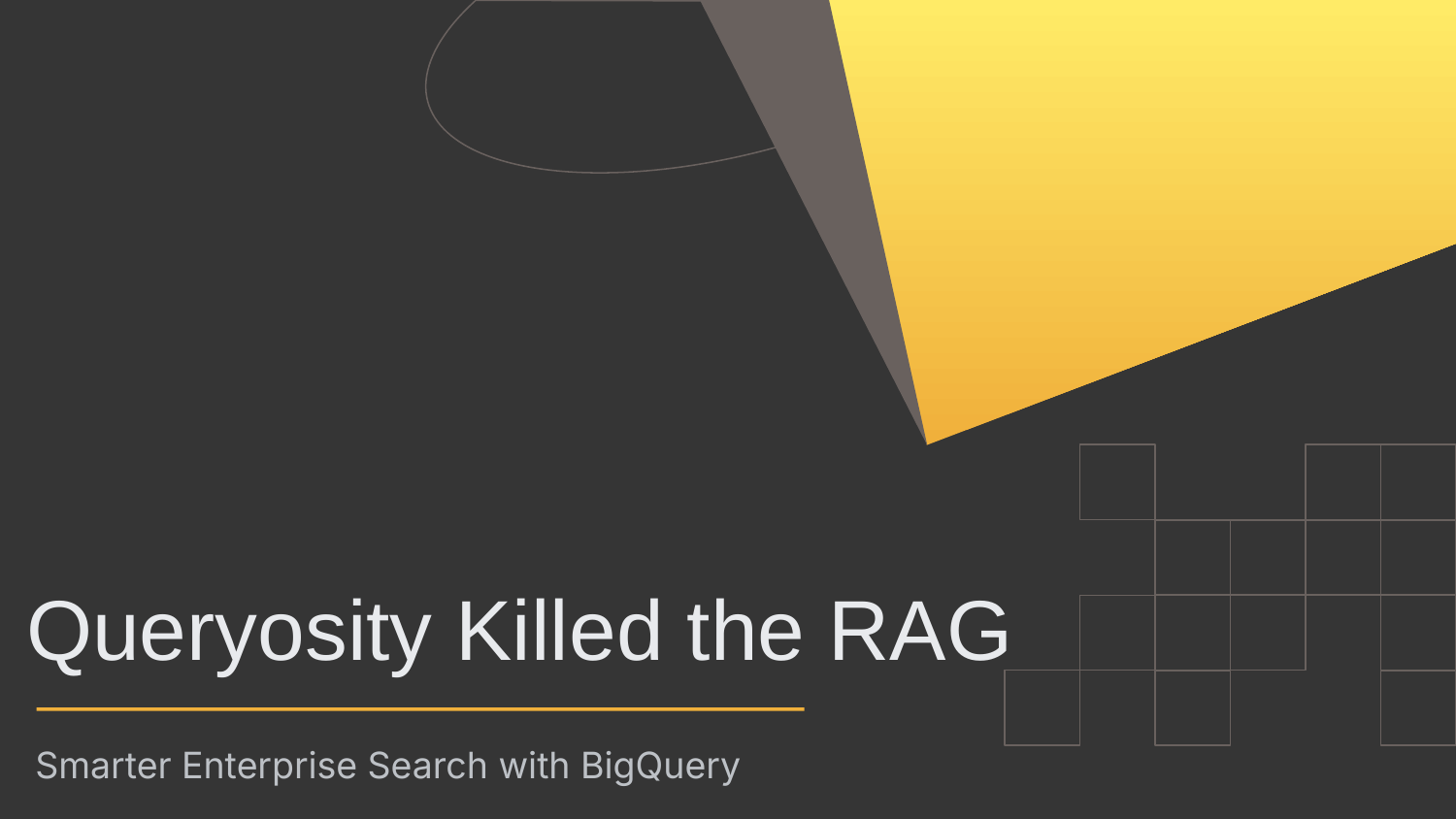

# Queryosity Killed the RAG
Smarter Enterprise Search with BigQuery